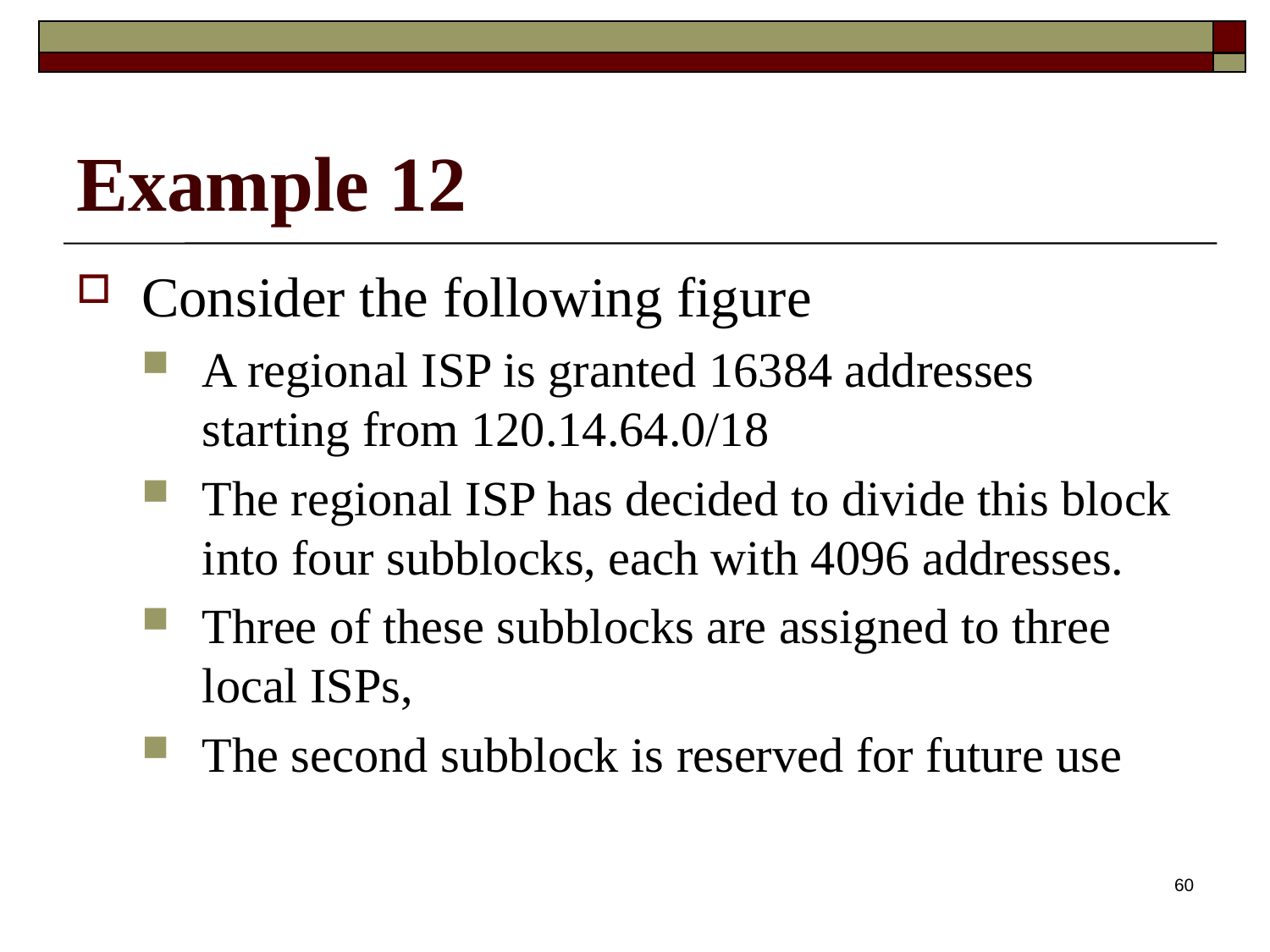

# Example 12
Consider the following figure
A regional ISP is granted 16384 addresses starting from 120.14.64.0/18
The regional ISP has decided to divide this block into four subblocks, each with 4096 addresses.
Three of these subblocks are assigned to three local ISPs,
The second subblock is reserved for future use
60